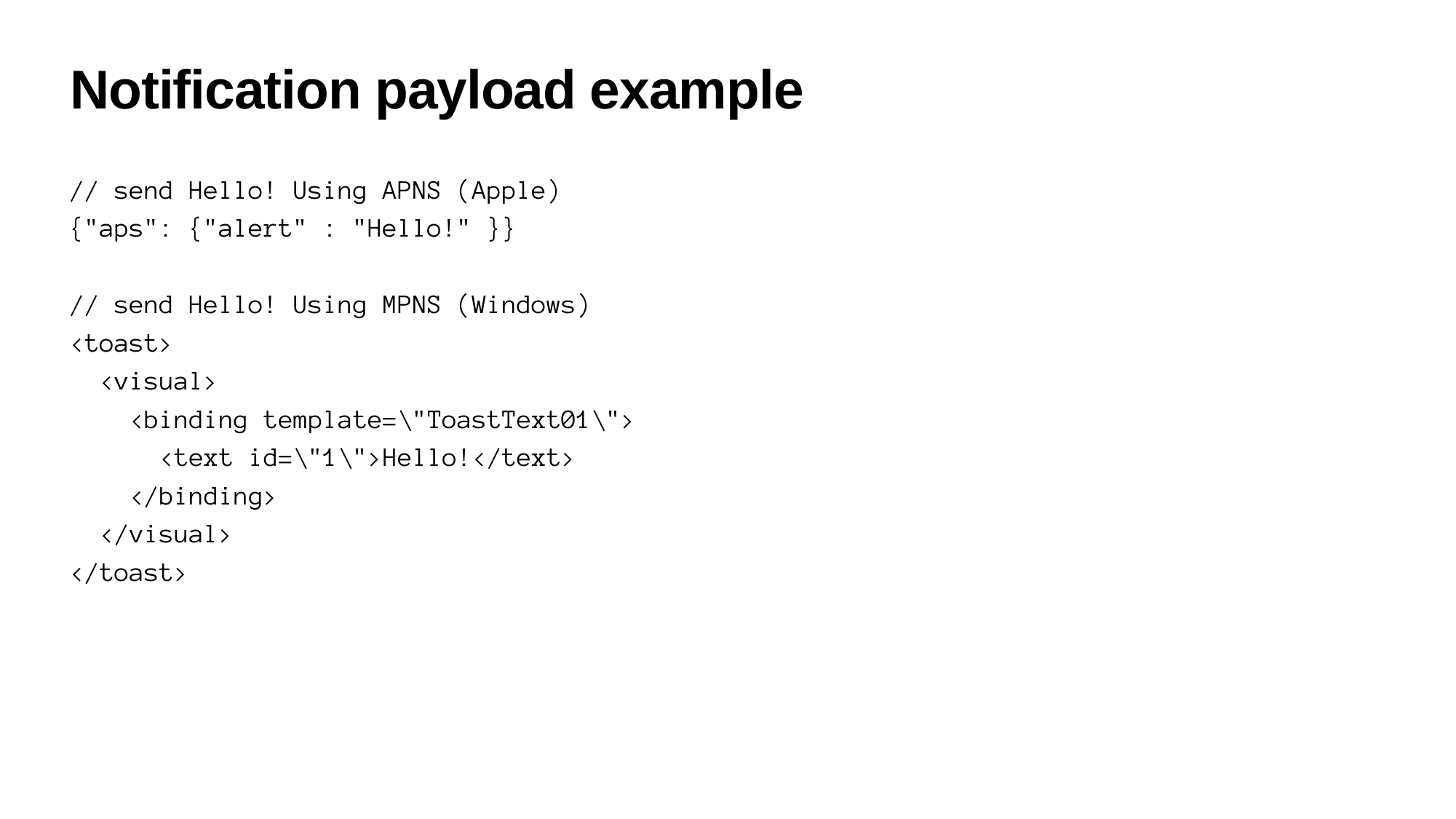

# Notification payload example
// send Hello! Using APNS (Apple)
{"aps": {"alert" : "Hello!" }}

// send Hello! Using MPNS (Windows)
<toast>
  <visual>
    <binding template=\"ToastText01\">
      <text id=\"1\">Hello!</text>
    </binding>
  </visual>
</toast>